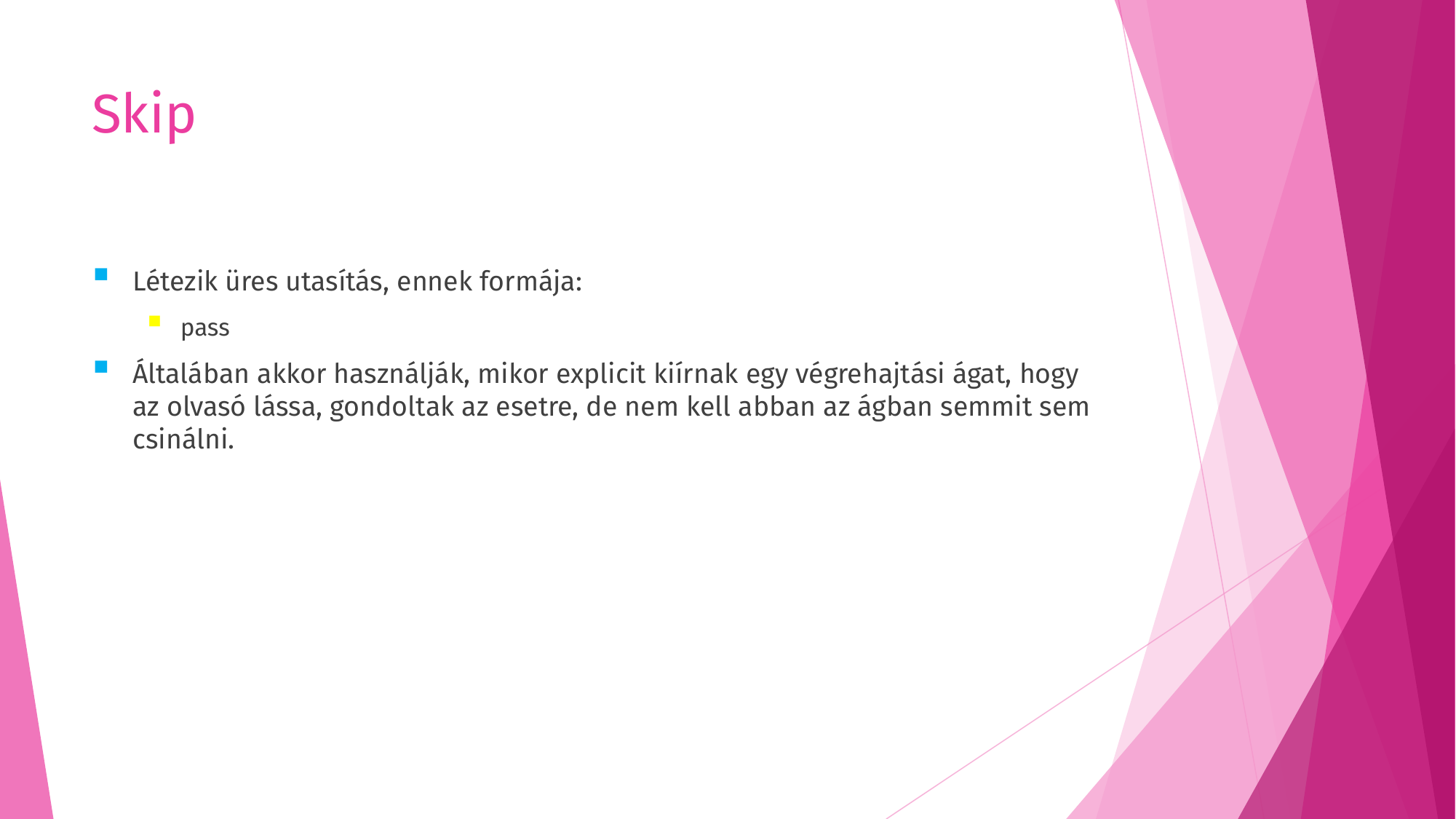

# Skip
Létezik üres utasítás, ennek formája:
pass
Általában akkor használják, mikor explicit kiírnak egy végrehajtási ágat, hogy az olvasó lássa, gondoltak az esetre, de nem kell abban az ágban semmit sem csinálni.